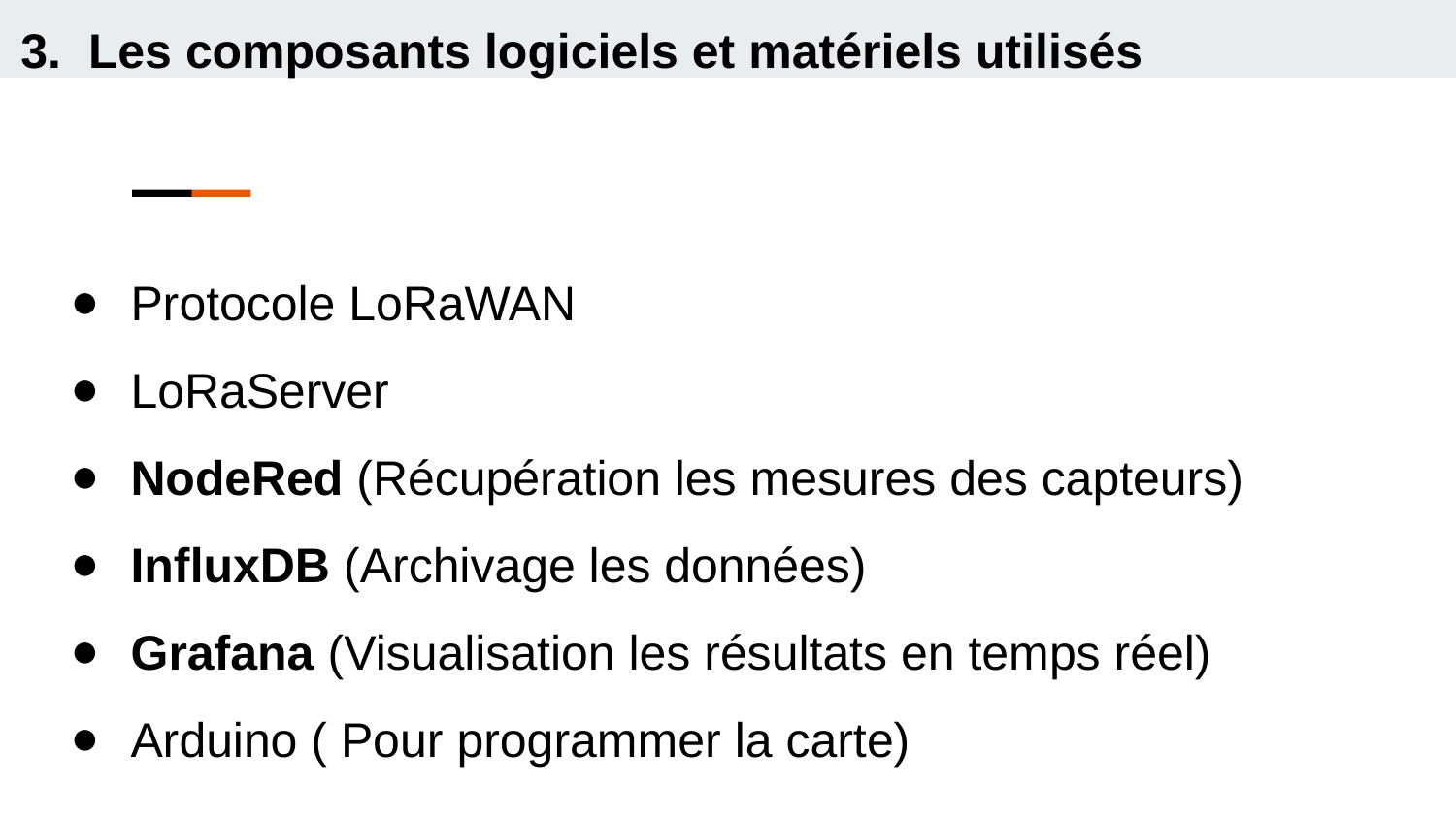

3.  Les composants logiciels et matériels utilisés
Protocole LoRaWAN
LoRaServer
NodeRed (Récupération les mesures des capteurs)
InfluxDB (Archivage les données)
Grafana (Visualisation les résultats en temps réel)
Arduino ( Pour programmer la carte)